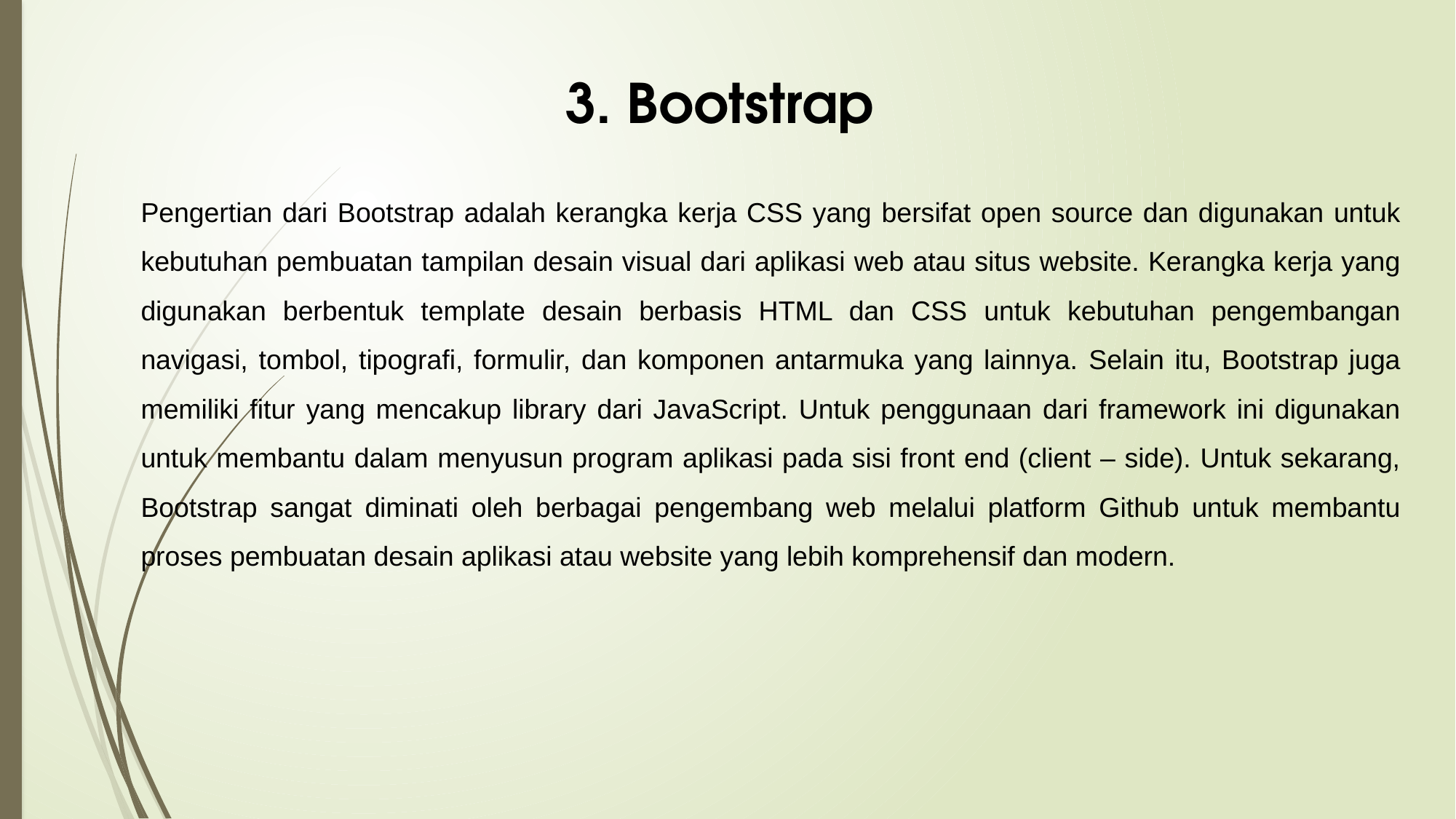

# 3. Bootstrap
Pengertian dari Bootstrap adalah kerangka kerja CSS yang bersifat open source dan digunakan untuk kebutuhan pembuatan tampilan desain visual dari aplikasi web atau situs website. Kerangka kerja yang digunakan berbentuk template desain berbasis HTML dan CSS untuk kebutuhan pengembangan navigasi, tombol, tipografi, formulir, dan komponen antarmuka yang lainnya. Selain itu, Bootstrap juga memiliki fitur yang mencakup library dari JavaScript. Untuk penggunaan dari framework ini digunakan untuk membantu dalam menyusun program aplikasi pada sisi front end (client – side). Untuk sekarang, Bootstrap sangat diminati oleh berbagai pengembang web melalui platform Github untuk membantu proses pembuatan desain aplikasi atau website yang lebih komprehensif dan modern.